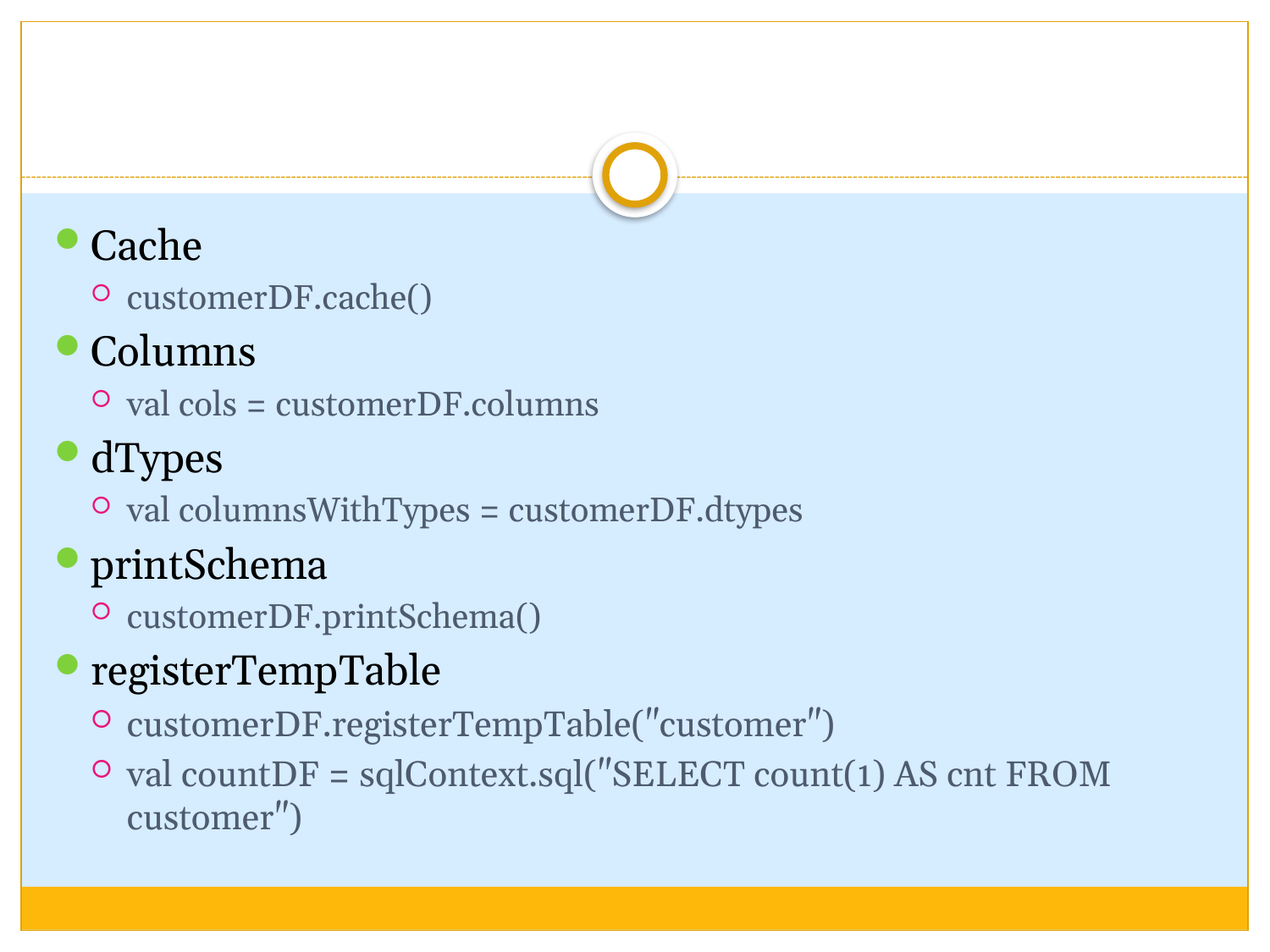

Cache
customerDF.cache()
Columns
val cols = customerDF.columns
dTypes
val columnsWithTypes = customerDF.dtypes
printSchema
customerDF.printSchema()
registerTempTable
customerDF.registerTempTable("customer")
val countDF = sqlContext.sql("SELECT count(1) AS cnt FROM customer")